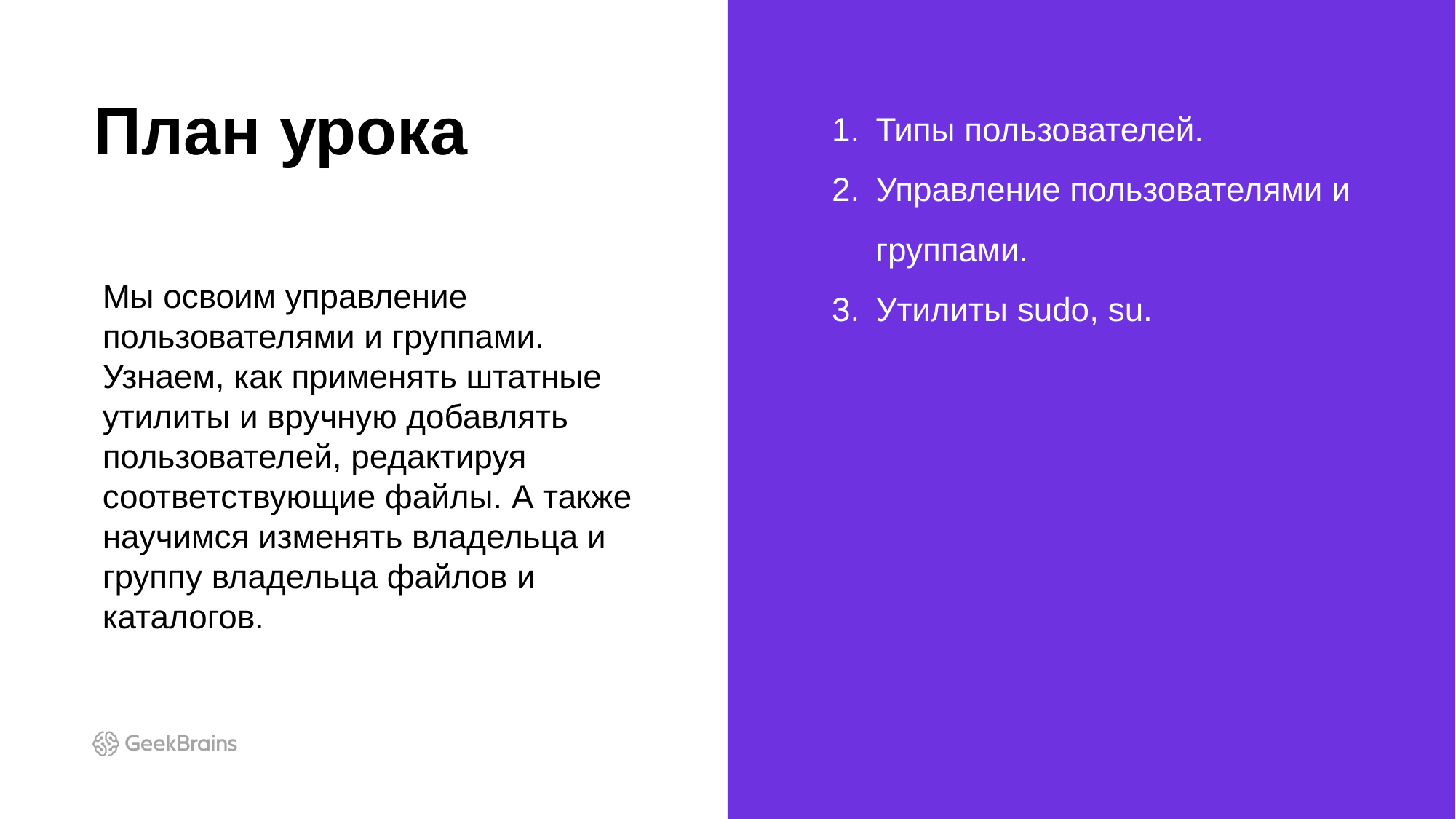

# План урока
Типы пользователей.
Управление пользователями и группами.
Утилиты sudo, su.
Мы освоим управление пользователями и группами. Узнаем, как применять штатные утилиты и вручную добавлять пользователей, редактируя соответствующие файлы. А также научимся изменять владельца и группу владельца файлов и каталогов.